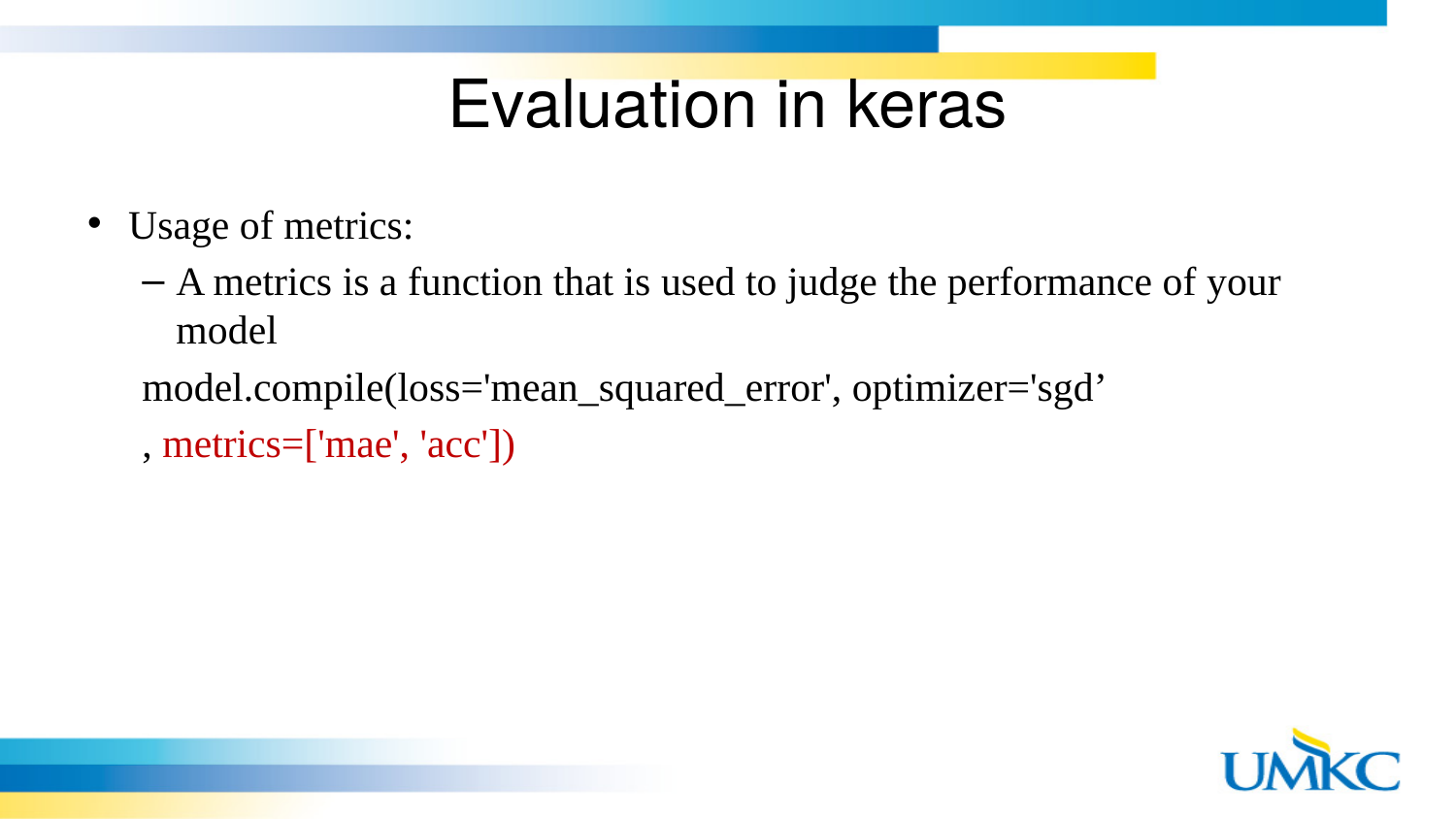

# Evaluation in keras
Usage of metrics:
A metrics is a function that is used to judge the performance of your model
model.compile(loss='mean_squared_error', optimizer='sgd’
, metrics=['mae', 'acc'])